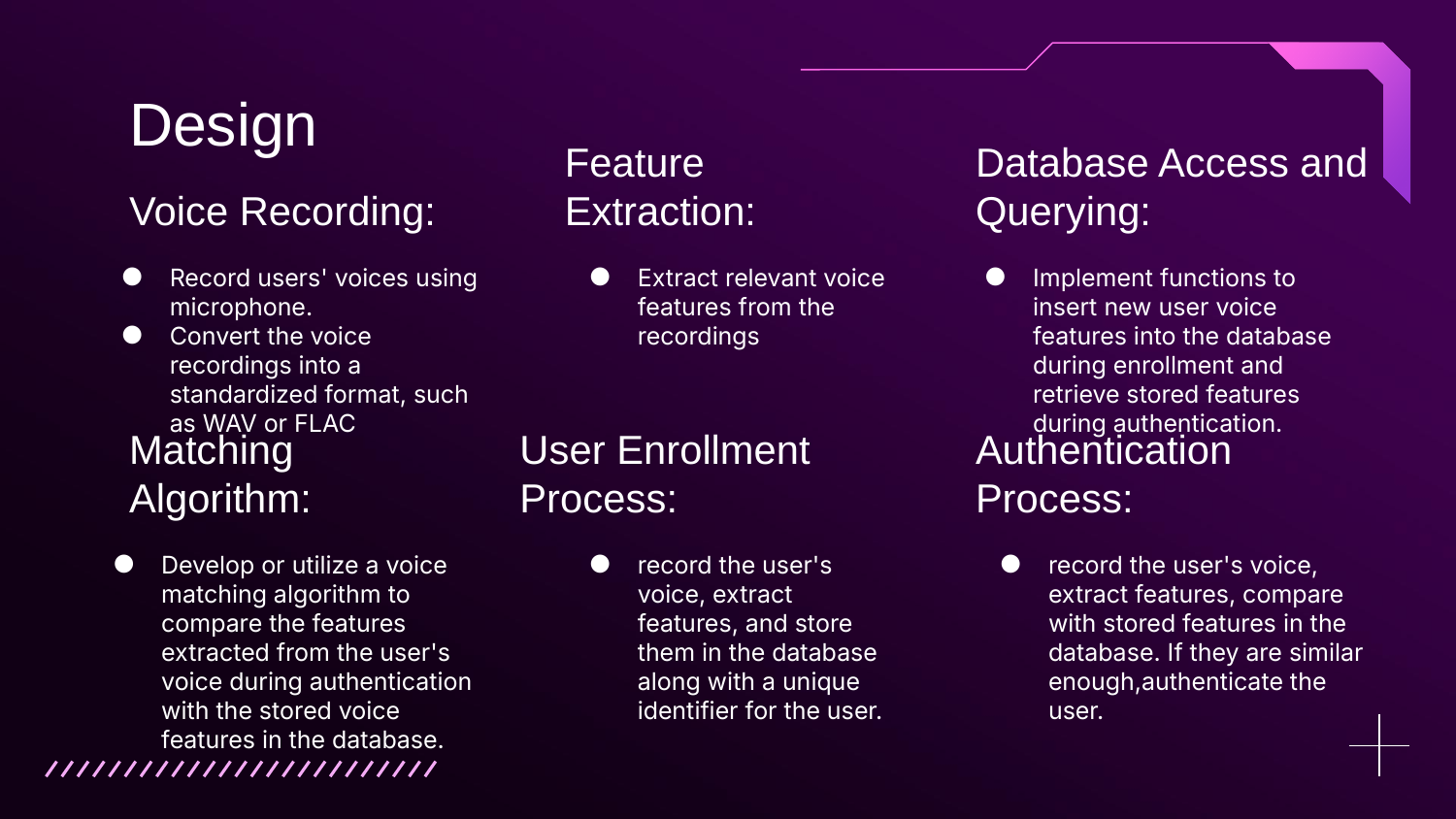

# Design
Voice Recording:
Feature Extraction:
Database Access and Querying:
Extract relevant voice features from the recordings
Record users' voices using microphone.
Convert the voice recordings into a standardized format, such as WAV or FLAC
Implement functions to insert new user voice features into the database during enrollment and retrieve stored features during authentication.

Matching Algorithm:
User Enrollment Process:
Authentication Process:
Develop or utilize a voice matching algorithm to compare the features extracted from the user's voice during authentication with the stored voice features in the database.
record the user's voice, extract features, and store them in the database along with a unique identifier for the user.

record the user's voice, extract features, compare with stored features in the database. If they are similar enough,authenticate the user.